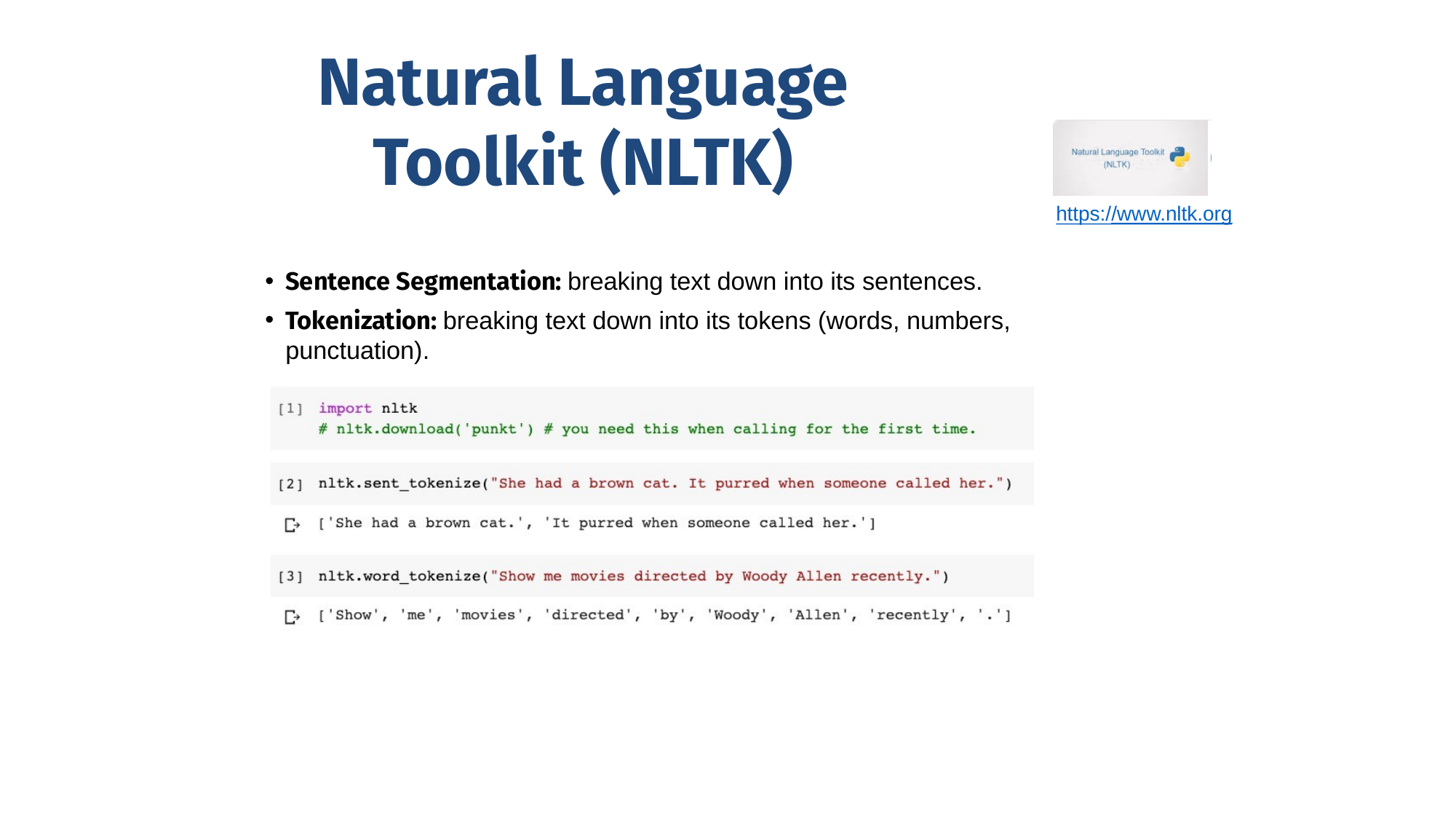

# Natural Language Toolkit (NLTK)

https://www.nltk.org

Sentence Segmentation: breaking text down into its sentences.
Tokenization: breaking text down into its tokens (words, numbers, punctuation).